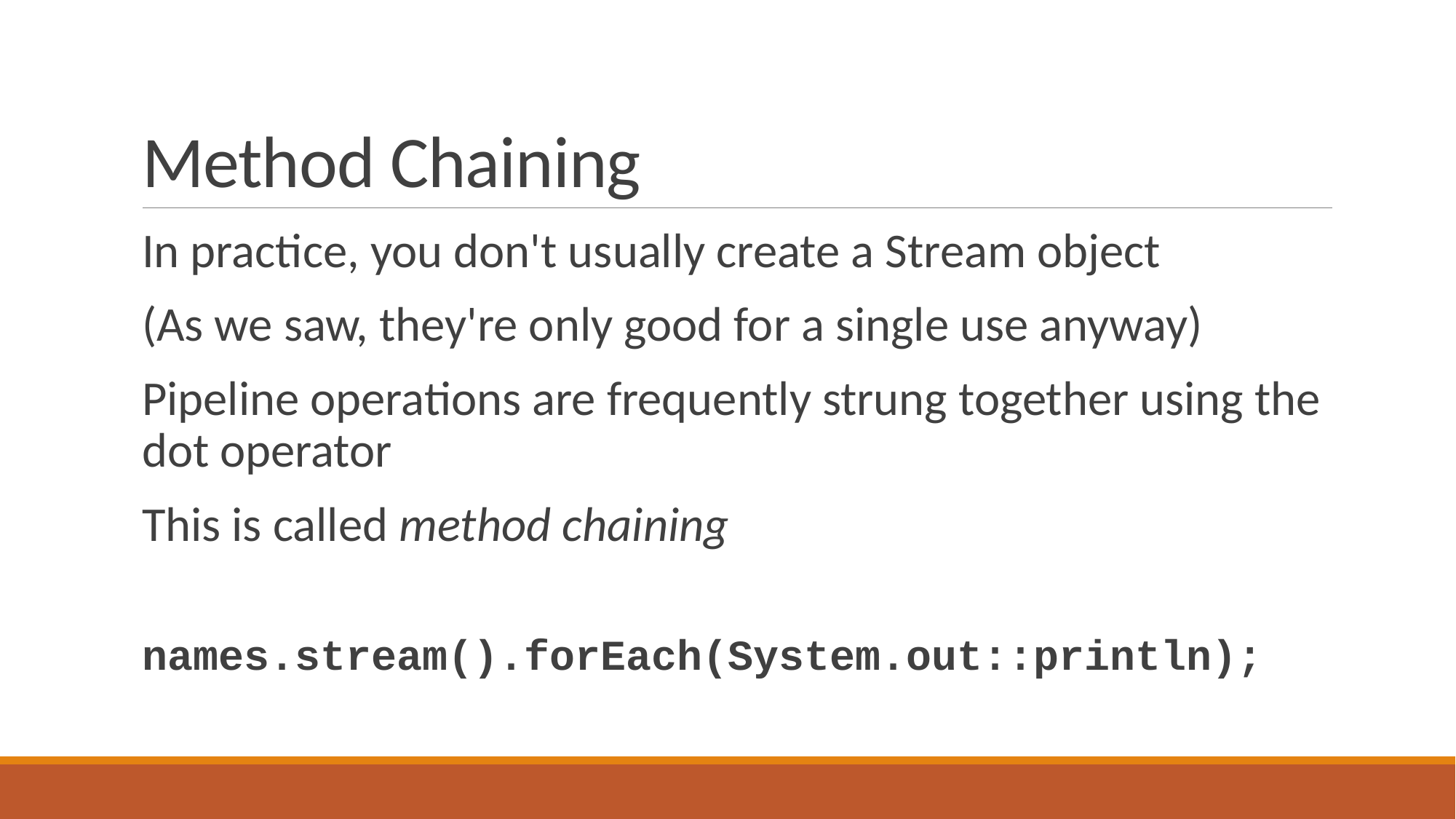

# Method Chaining
In practice, you don't usually create a Stream object
(As we saw, they're only good for a single use anyway)
Pipeline operations are frequently strung together using the dot operator
This is called method chaining

names.stream().forEach(System.out::println);